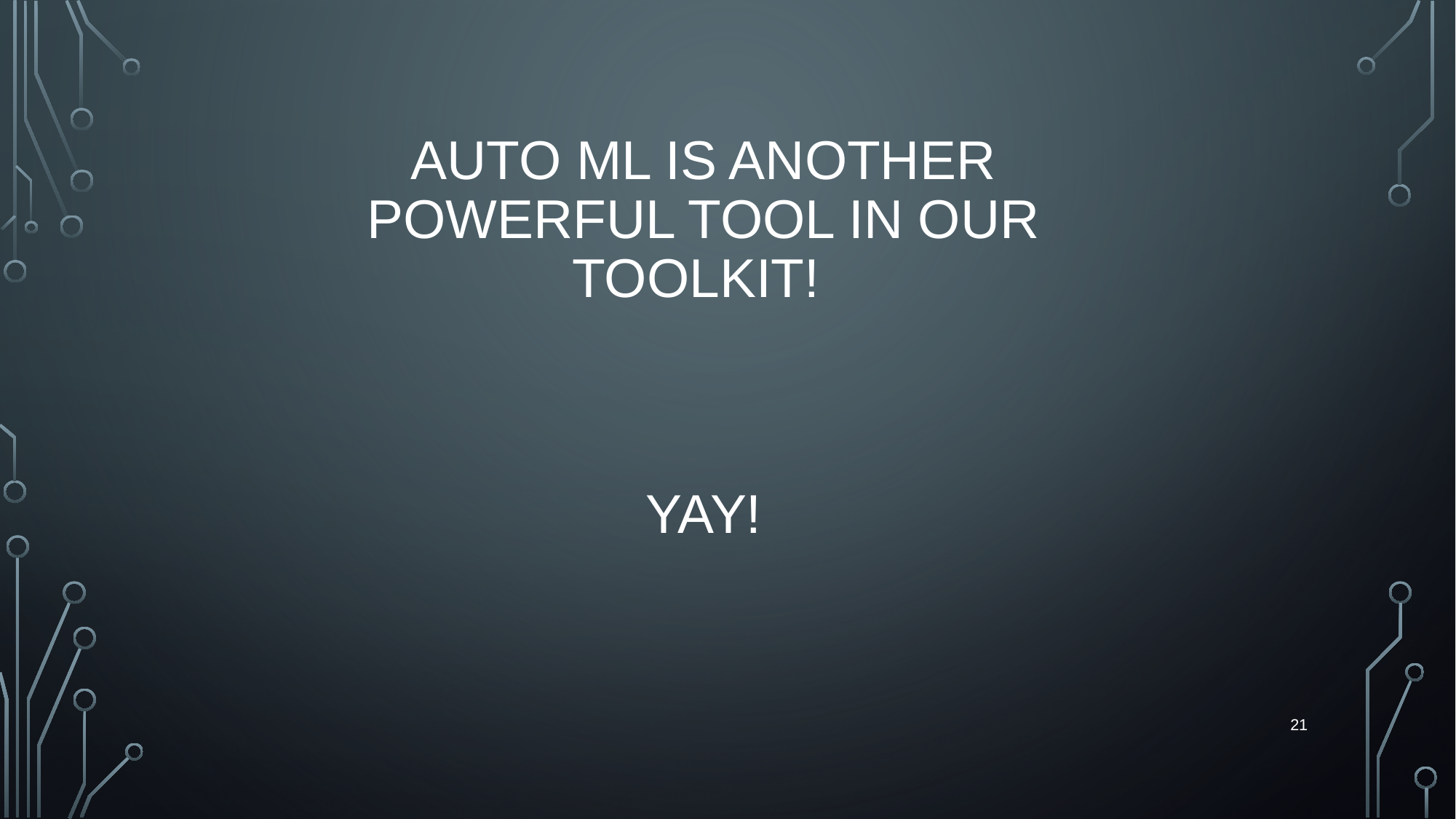

# Auto ML is another powerful tool in our toolkit! Yay!
21